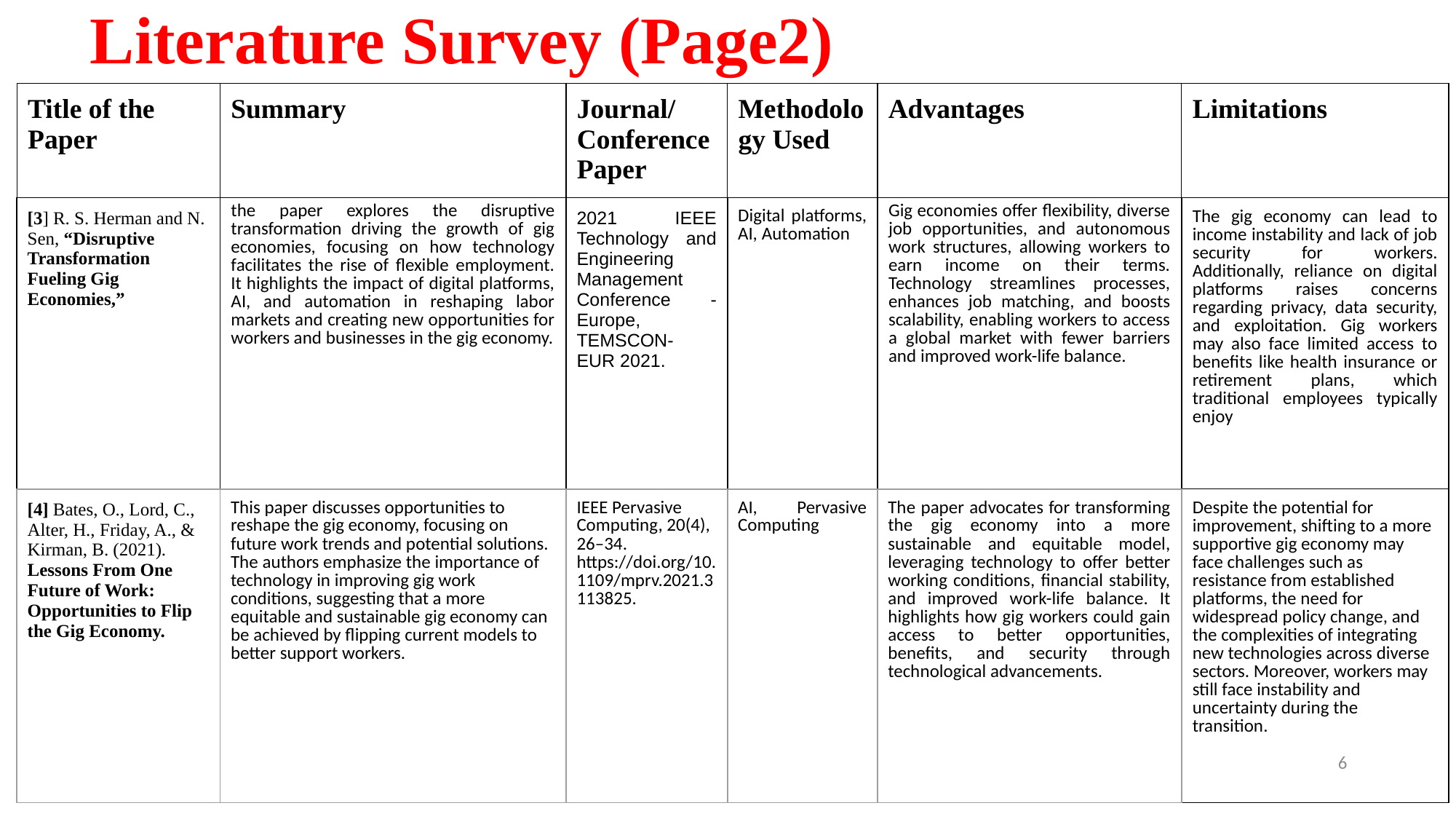

# Literature Survey (Page2)
| Title of the Paper | Summary | Journal/Conference Paper | Methodology Used | Advantages | Limitations |
| --- | --- | --- | --- | --- | --- |
| [3] R. S. Herman and N. Sen, “Disruptive Transformation Fueling Gig Economies,” | the paper explores the disruptive transformation driving the growth of gig economies, focusing on how technology facilitates the rise of flexible employment. It highlights the impact of digital platforms, AI, and automation in reshaping labor markets and creating new opportunities for workers and businesses in the gig economy. | 2021 IEEE Technology and Engineering Management Conference - Europe, TEMSCON- EUR 2021. | Digital platforms, AI, Automation | Gig economies offer flexibility, diverse job opportunities, and autonomous work structures, allowing workers to earn income on their terms. Technology streamlines processes, enhances job matching, and boosts scalability, enabling workers to access a global market with fewer barriers and improved work-life balance. | The gig economy can lead to income instability and lack of job security for workers. Additionally, reliance on digital platforms raises concerns regarding privacy, data security, and exploitation. Gig workers may also face limited access to benefits like health insurance or retirement plans, which traditional employees typically enjoy |
| [4] Bates, O., Lord, C., Alter, H., Friday, A., & Kirman, B. (2021). Lessons From One Future of Work: Opportunities to Flip the Gig Economy. | This paper discusses opportunities to reshape the gig economy, focusing on future work trends and potential solutions. The authors emphasize the importance of technology in improving gig work conditions, suggesting that a more equitable and sustainable gig economy can be achieved by flipping current models to better support workers. | IEEE Pervasive Computing, 20(4), 26–34. https://doi.org/10.1109/mprv.2021.3113825. | AI, Pervasive Computing | The paper advocates for transforming the gig economy into a more sustainable and equitable model, leveraging technology to offer better working conditions, financial stability, and improved work-life balance. It highlights how gig workers could gain access to better opportunities, benefits, and security through technological advancements. | Despite the potential for improvement, shifting to a more supportive gig economy may face challenges such as resistance from established platforms, the need for widespread policy change, and the complexities of integrating new technologies across diverse sectors. Moreover, workers may still face instability and uncertainty during the transition. |
6